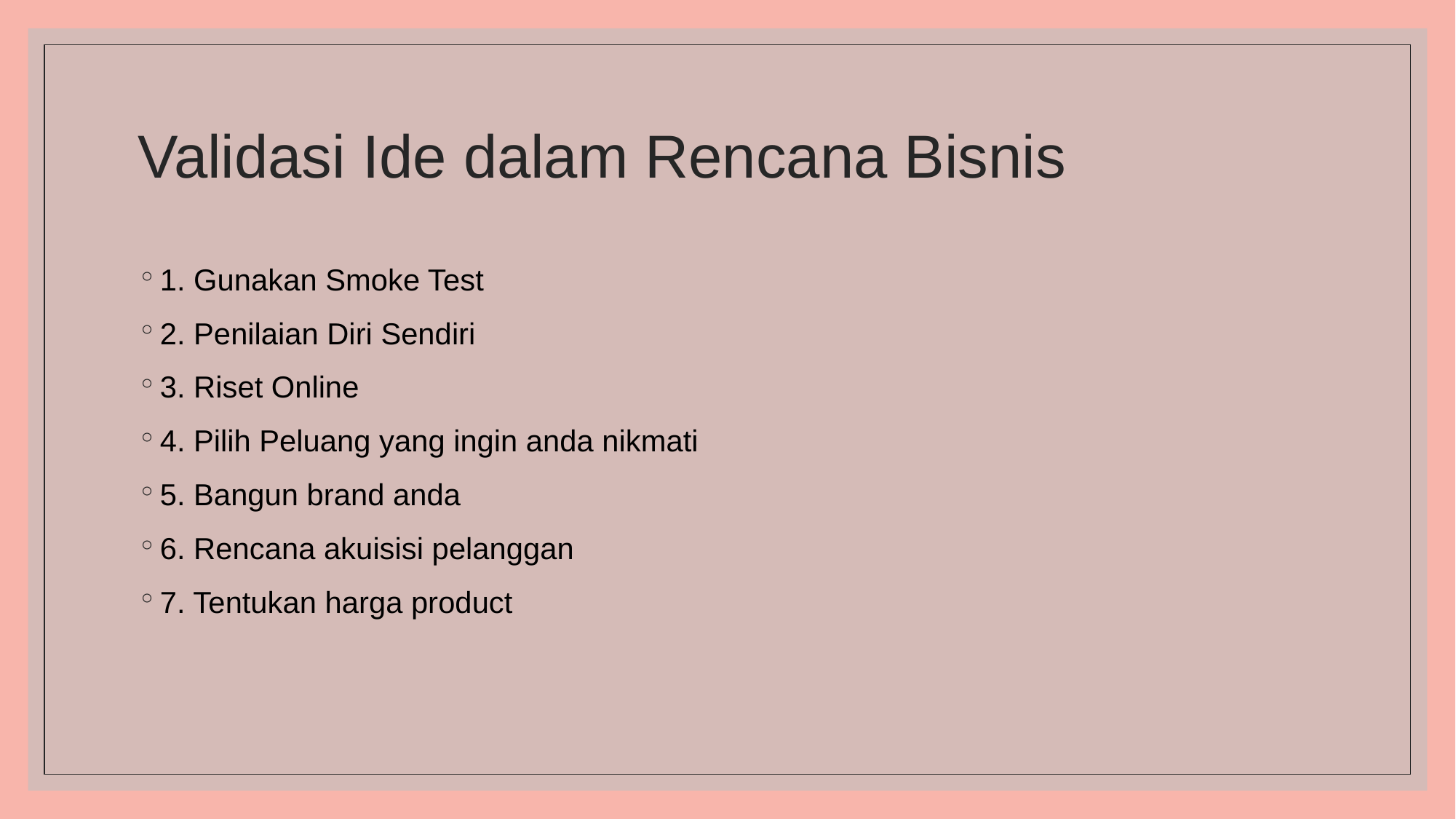

# Validasi Ide dalam Rencana Bisnis
1. Gunakan Smoke Test
2. Penilaian Diri Sendiri
3. Riset Online
4. Pilih Peluang yang ingin anda nikmati
5. Bangun brand anda
6. Rencana akuisisi pelanggan
7. Tentukan harga product